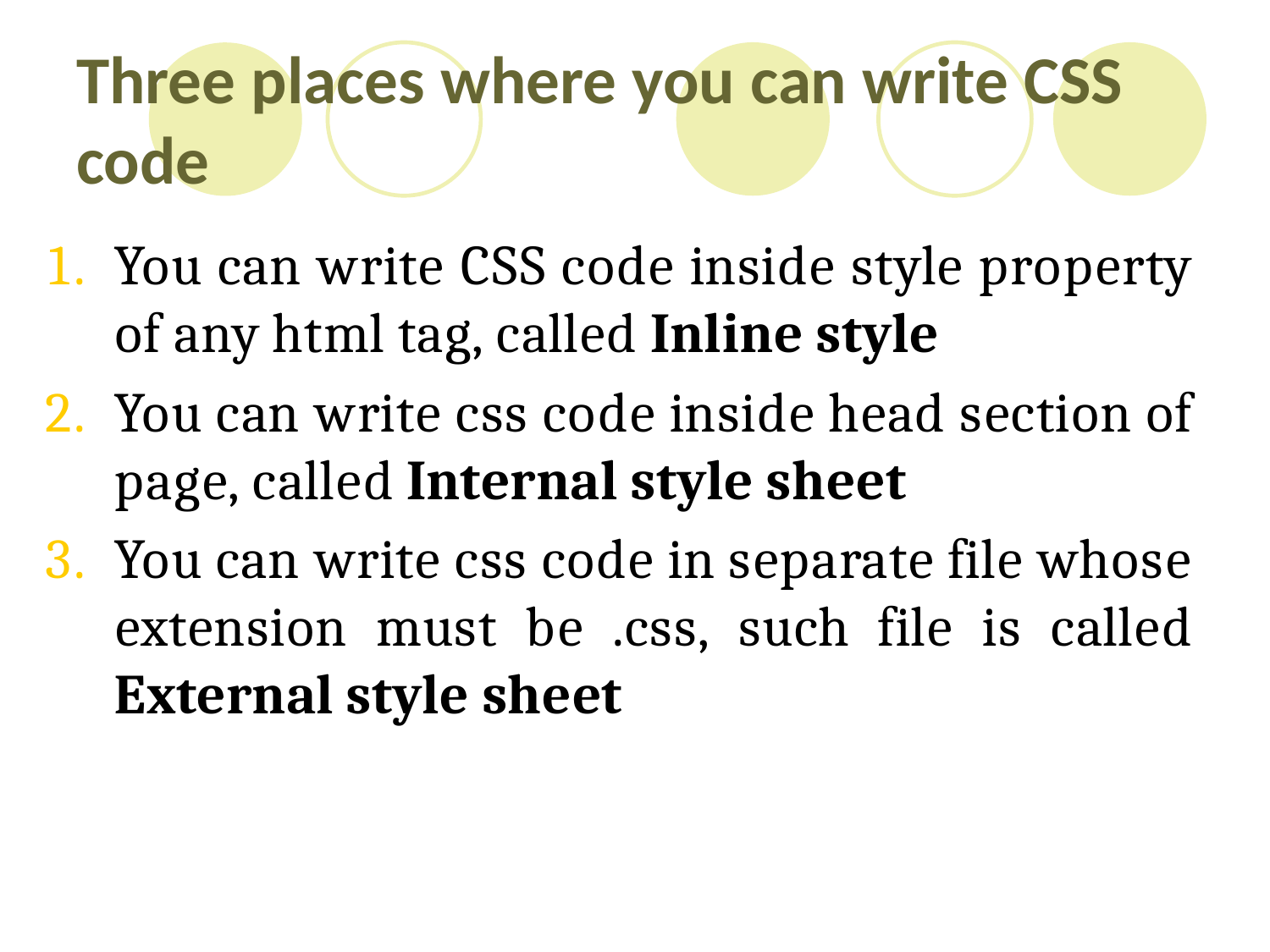

# Three places where you can write CSS code
You can write CSS code inside style property of any html tag, called Inline style
You can write css code inside head section of page, called Internal style sheet
You can write css code in separate file whose extension must be .css, such file is called External style sheet